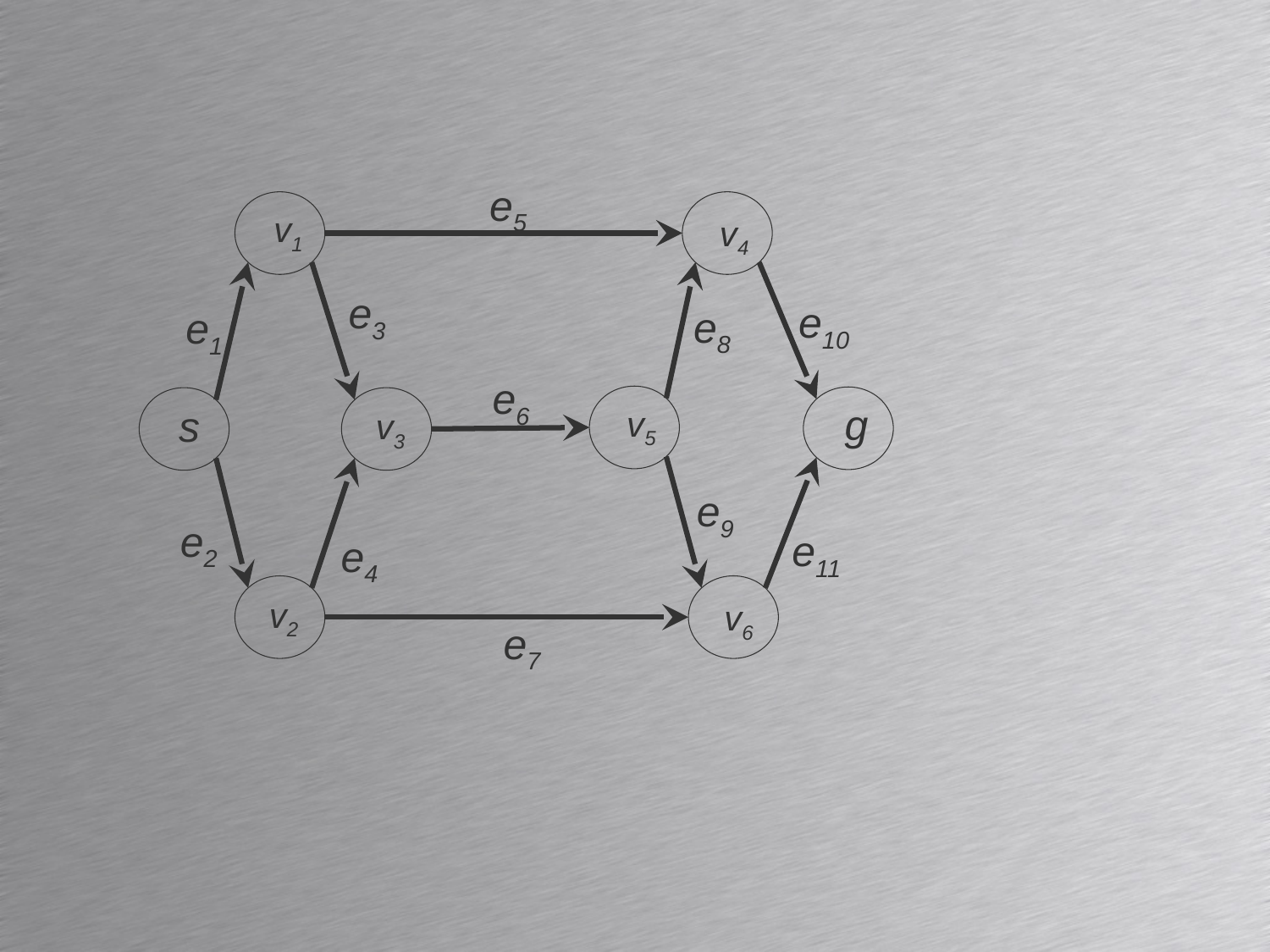

e5

v1
v4
e3
e10
e8
e1
e6

g
s
v5
v3
e9
e2
e11
e4

v2
v6
e7